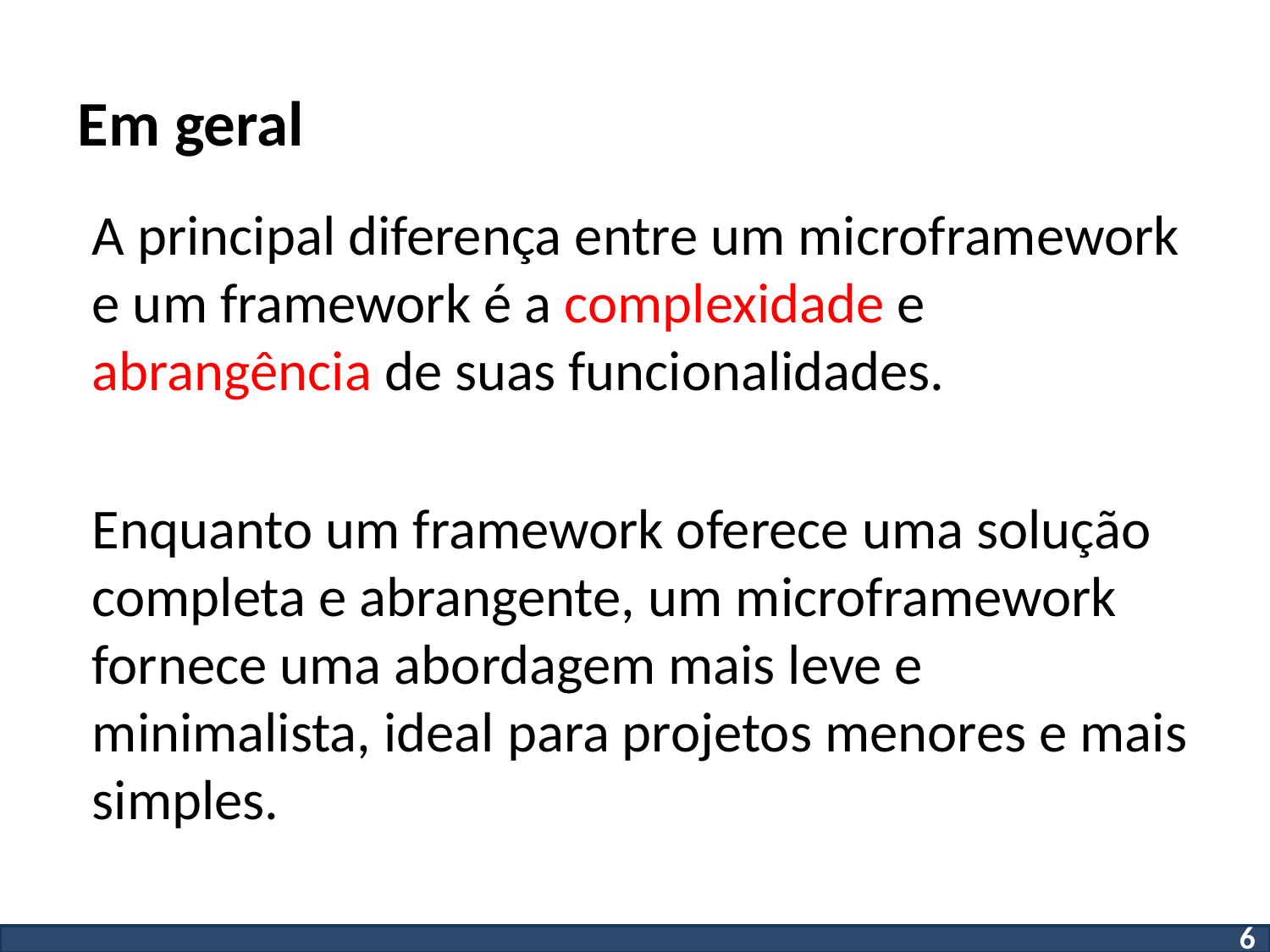

# Em geral
A principal diferença entre um microframework e um framework é a complexidade e abrangência de suas funcionalidades.

Enquanto um framework oferece uma solução completa e abrangente, um microframework fornece uma abordagem mais leve e minimalista, ideal para projetos menores e mais simples.
6